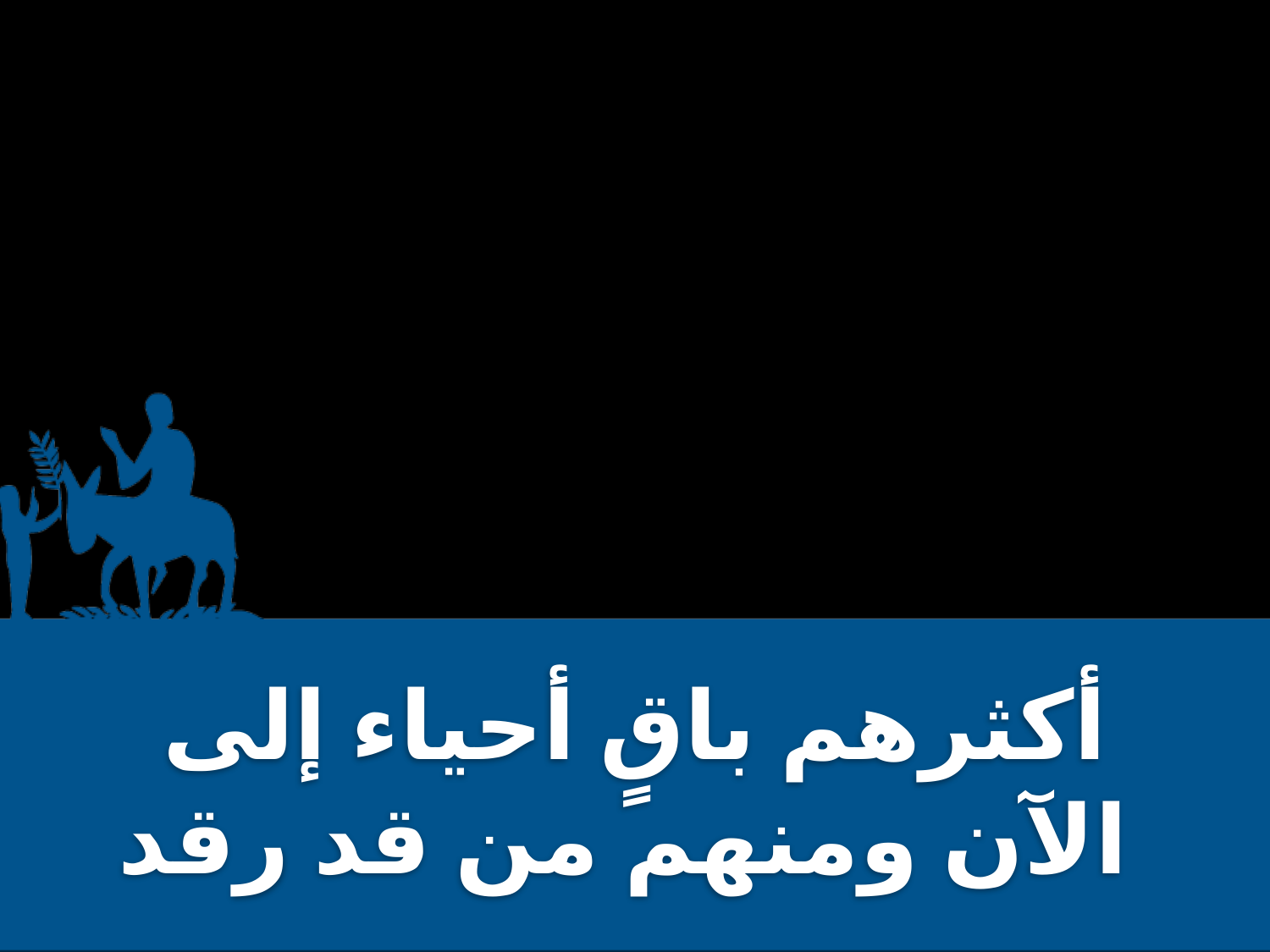

أكثرهم باقٍ أحياء إلى الآن ومنهم من قد رقد